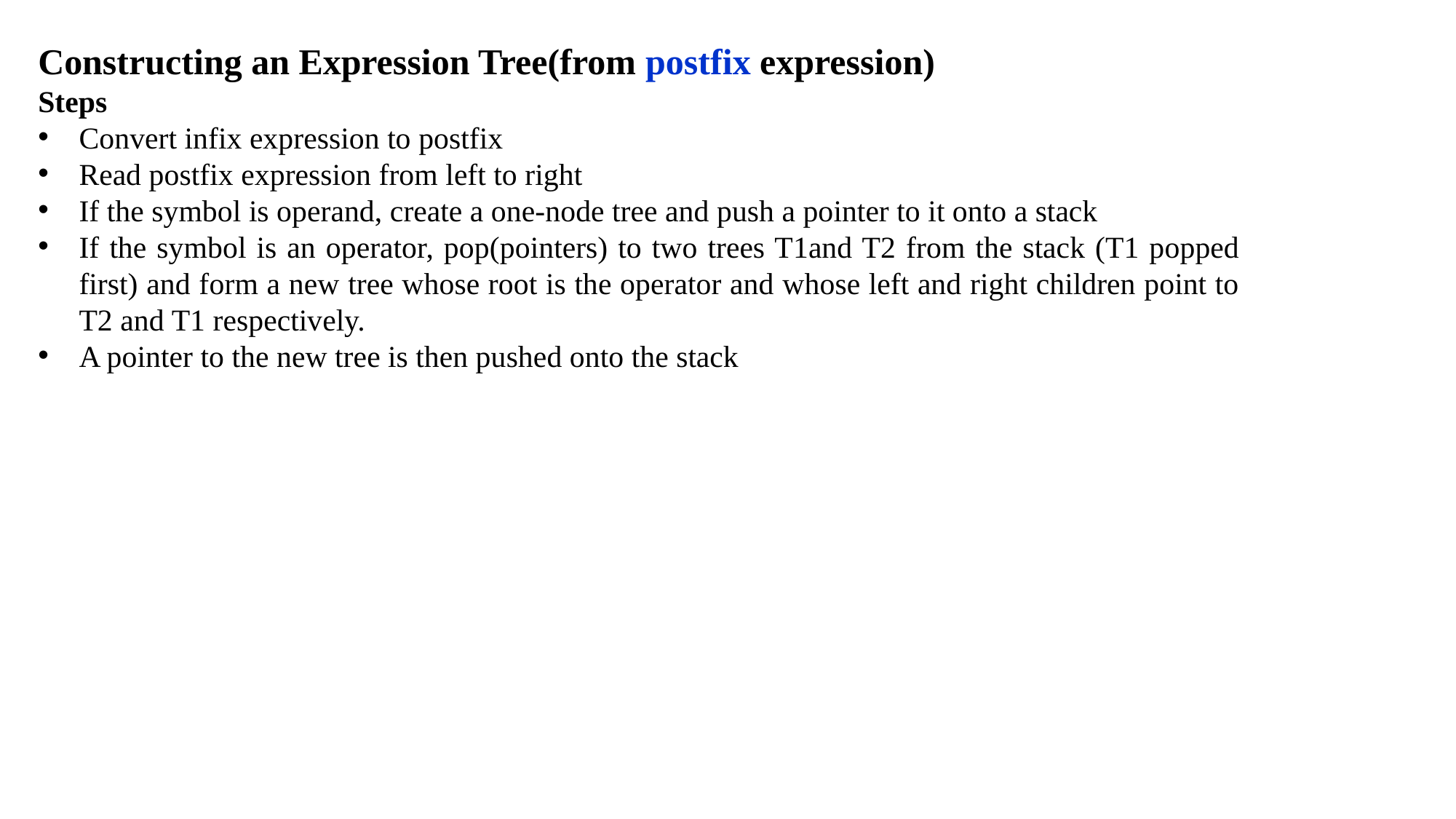

Constructing an Expression Tree(from postfix expression)
Steps
Convert infix expression to postfix
Read postfix expression from left to right
If the symbol is operand, create a one-node tree and push a pointer to it onto a stack
If the symbol is an operator, pop(pointers) to two trees T1and T2 from the stack (T1 popped first) and form a new tree whose root is the operator and whose left and right children point to T2 and T1 respectively.
A pointer to the new tree is then pushed onto the stack